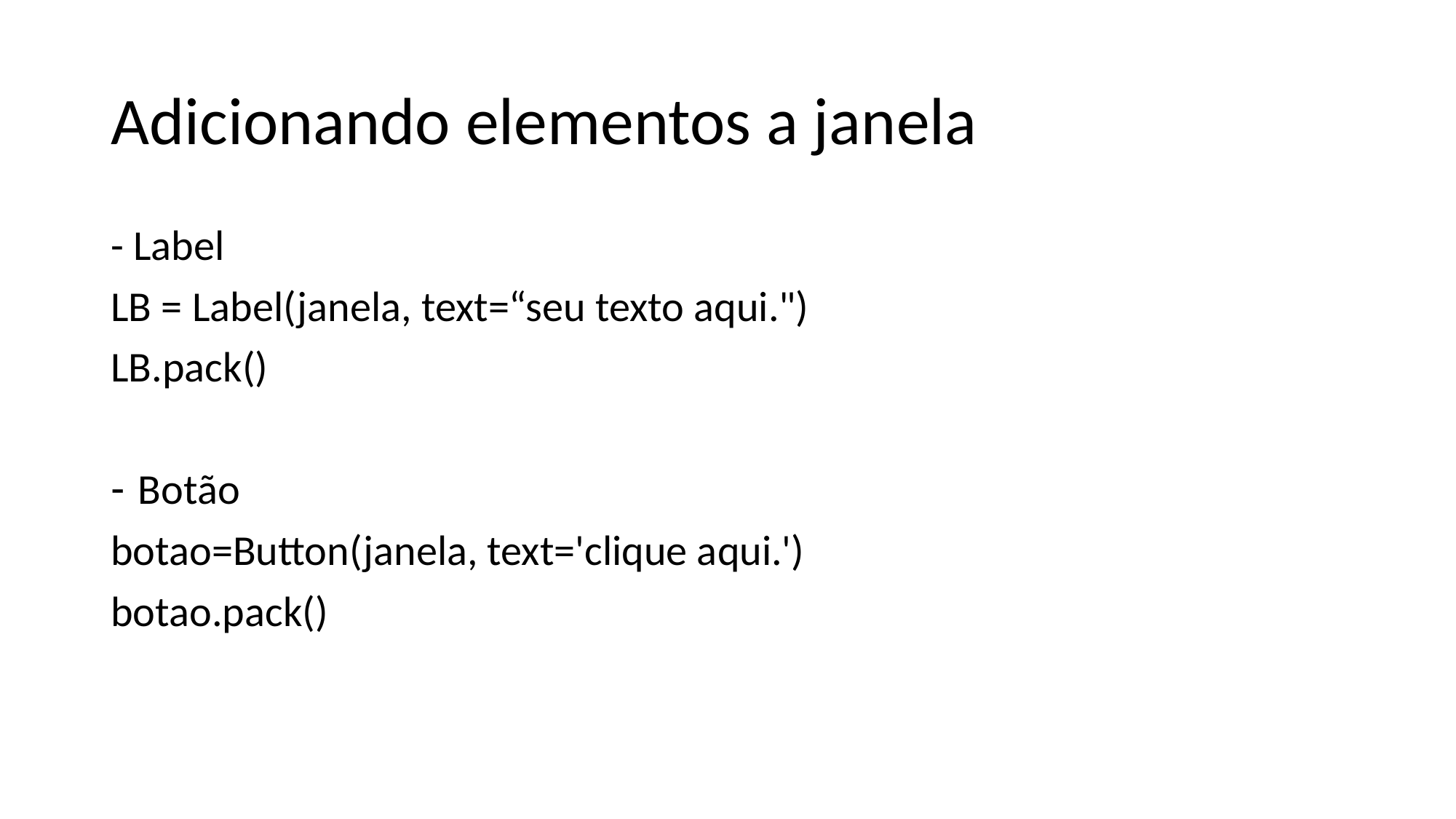

# Adicionando elementos a janela
- Label
LB = Label(janela, text=“seu texto aqui.")
LB.pack()

Botão
botao=Button(janela, text='clique aqui.')
botao.pack()